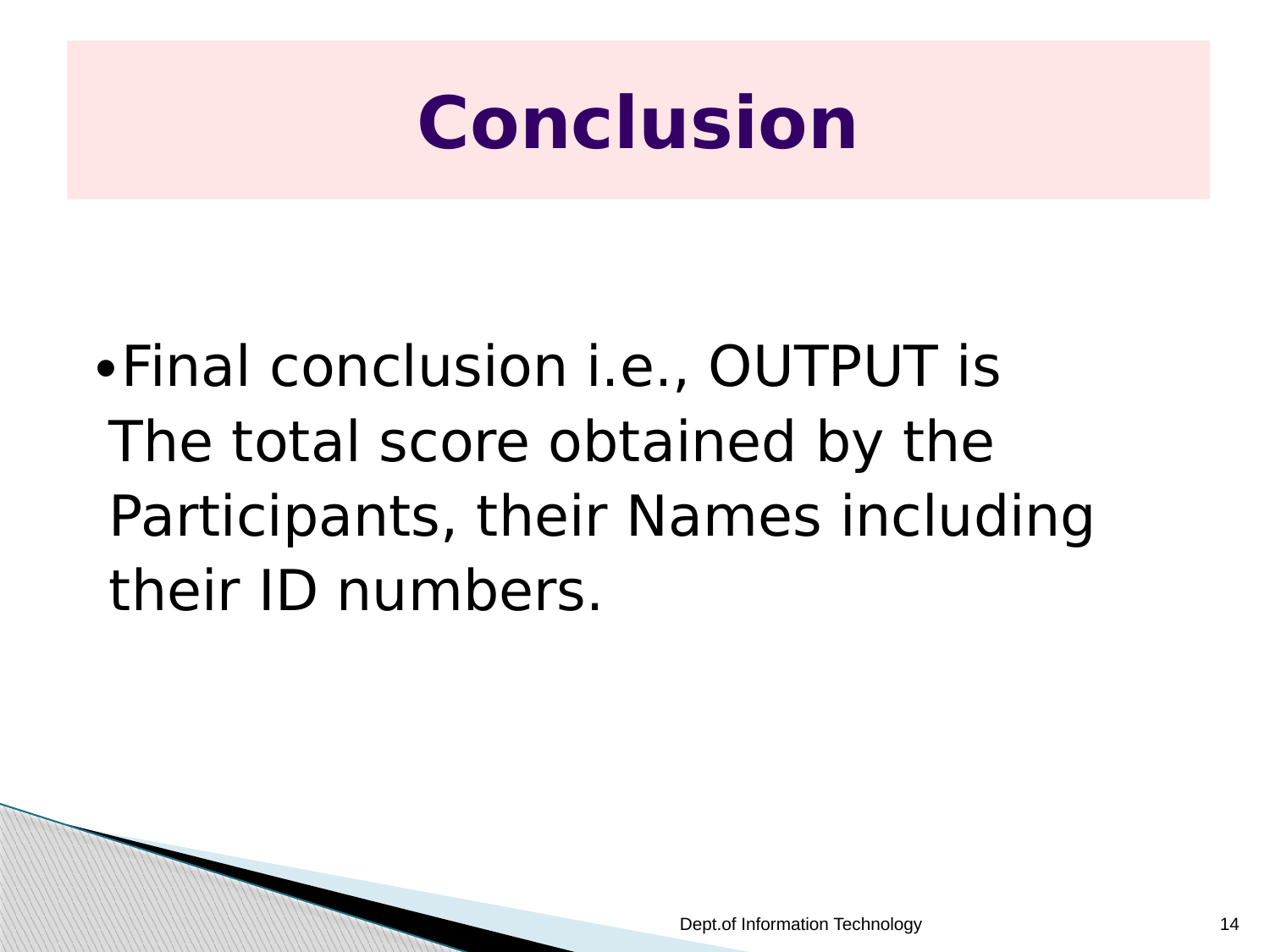

# Conclusion
•Final conclusion i.e., OUTPUT is
 The total score obtained by the
 Participants, their Names including
 their ID numbers.
Dept.of Information Technology
14